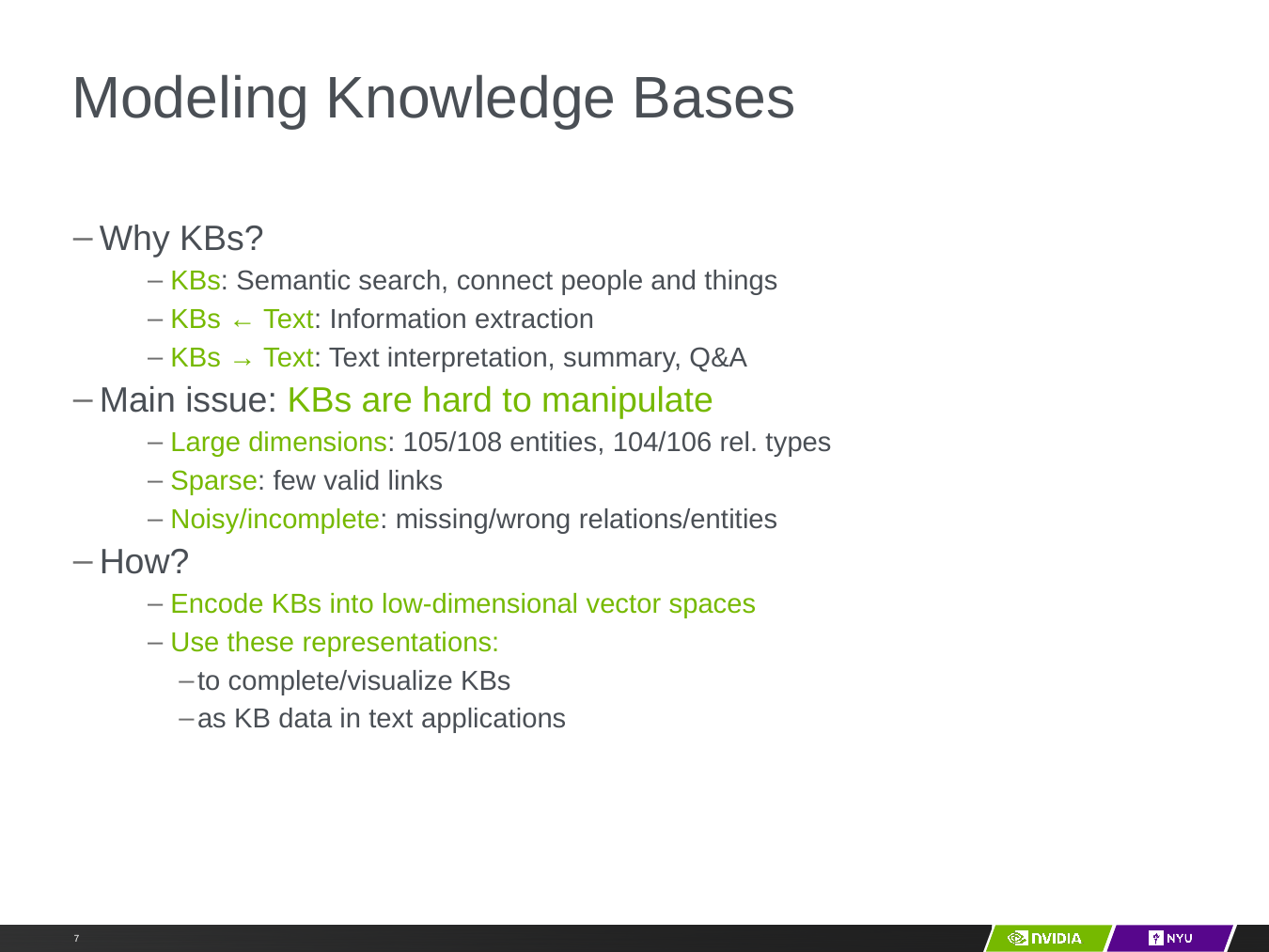

# Modeling Knowledge Bases
Why KBs?
KBs: Semantic search, connect people and things
KBs ← Text: Information extraction
KBs → Text: Text interpretation, summary, Q&A
Main issue: KBs are hard to manipulate
Large dimensions: 105/108 entities, 104/106 rel. types
Sparse: few valid links
Noisy/incomplete: missing/wrong relations/entities
How?
Encode KBs into low-dimensional vector spaces
Use these representations:
to complete/visualize KBs
as KB data in text applications